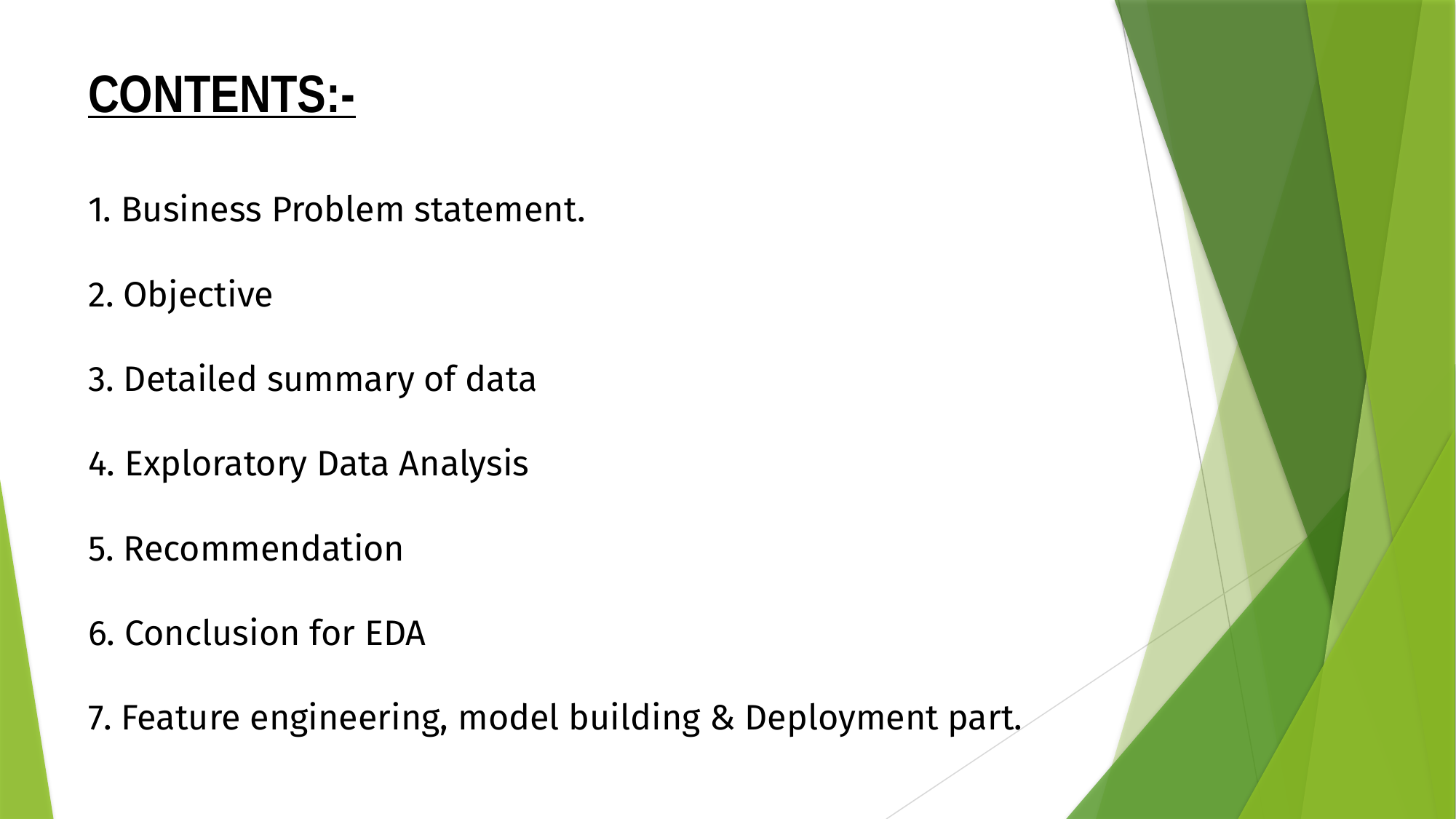

# CONTENTS:- 1. Business Problem statement. 2. Objective 3. Detailed summary of data 4. Exploratory Data Analysis 5. Recommendation 6. Conclusion for EDA 7. Feature engineering, model building & Deployment part.